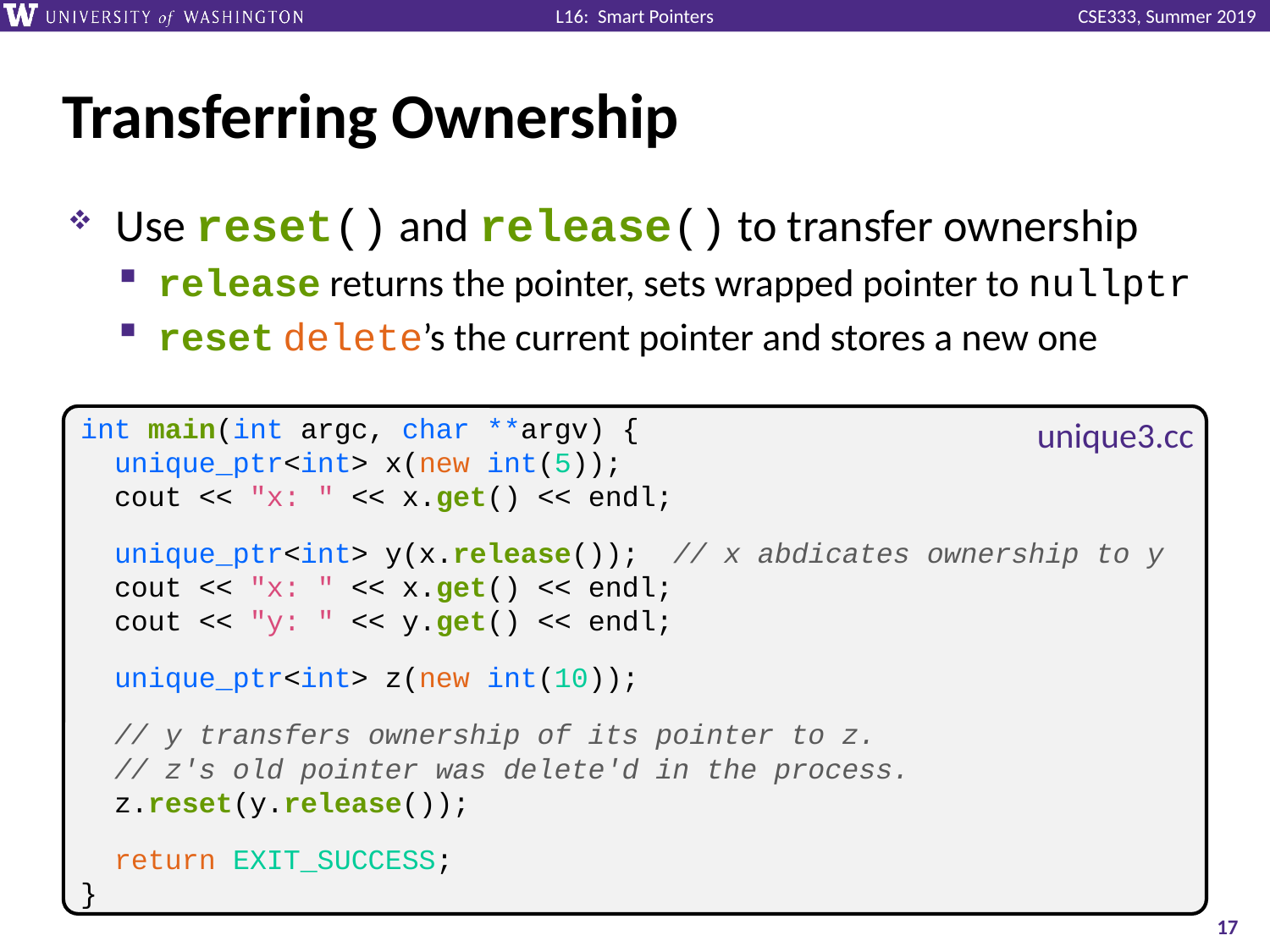

# Transferring Ownership
Use reset() and release() to transfer ownership
release returns the pointer, sets wrapped pointer to nullptr
reset delete’s the current pointer and stores a new one
int main(int argc, char **argv) {
  unique_ptr<int> x(new int(5));
  cout << "x: " << x.get() << endl;

  unique_ptr<int> y(x.release());  // x abdicates ownership to y
  cout << "x: " << x.get() << endl;
  cout << "y: " << y.get() << endl;

  unique_ptr<int> z(new int(10));

  // y transfers ownership of its pointer to z.
  // z's old pointer was delete'd in the process.
  z.reset(y.release());

  return EXIT_SUCCESS;
}
unique3.cc
17